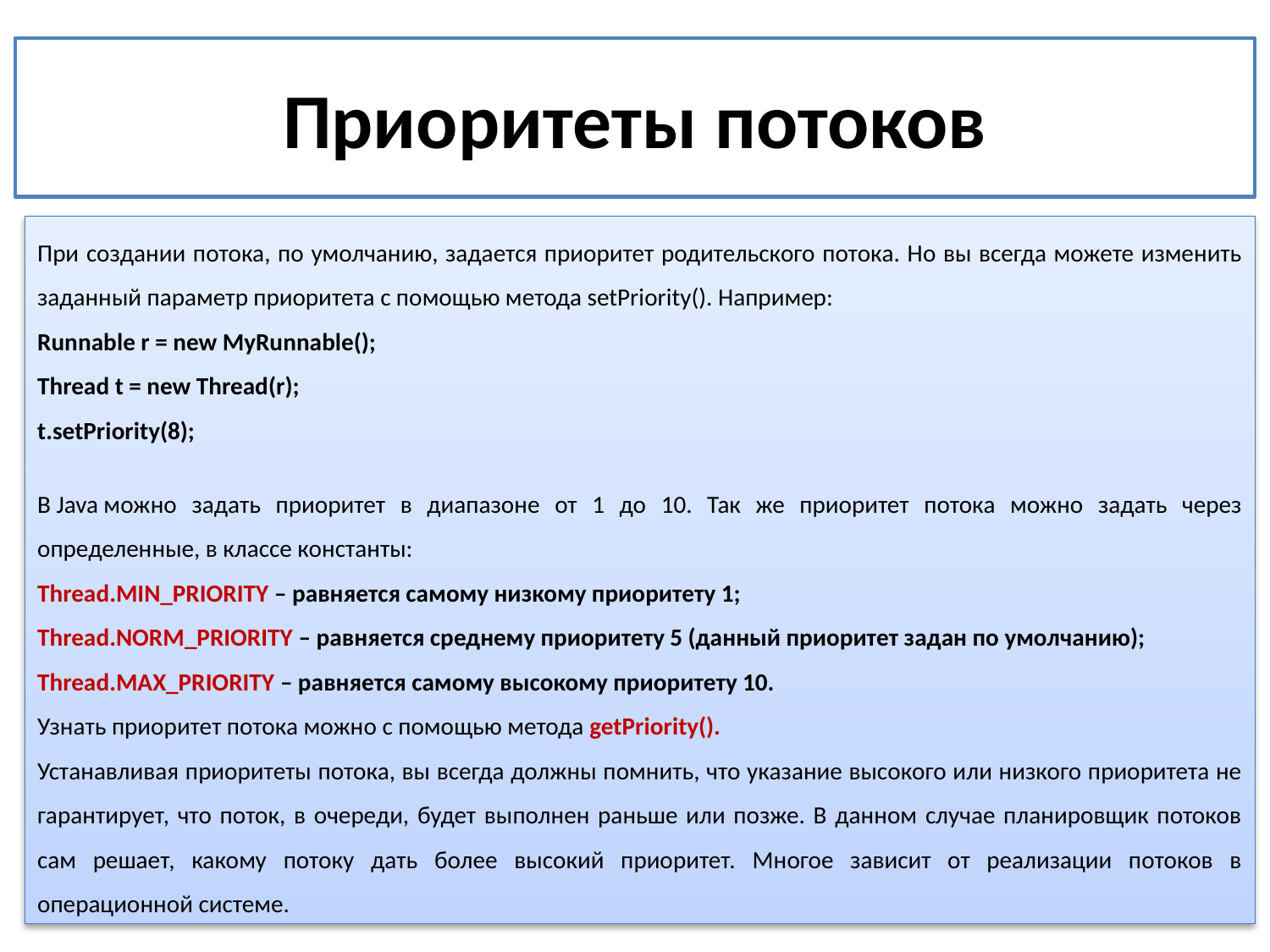

# Приоритеты потоков
При создании потока, по умолчанию, задается приоритет родительского потока. Но вы всегда можете изменить заданный параметр приоритета с помощью метода setPriority(). Например:
Runnable r = new MyRunnable();
Thread t = new Thread(r);
t.setPriority(8);

В Java можно задать приоритет в диапазоне от 1 до 10. Так же приоритет потока можно задать через определенные, в классе константы:
Thread.MIN_PRIORITY – равняется самому низкому приоритету 1;
Thread.NORM_PRIORITY – равняется среднему приоритету 5 (данный приоритет задан по умолчанию);
Thread.MAX_PRIORITY – равняется самому высокому приоритету 10.
Узнать приоритет потока можно с помощью метода getPriority().
Устанавливая приоритеты потока, вы всегда должны помнить, что указание высокого или низкого приоритета не гарантирует, что поток, в очереди, будет выполнен раньше или позже. В данном случае планировщик потоков сам решает, какому потоку дать более высокий приоритет. Многое зависит от реализации потоков в операционной системе.